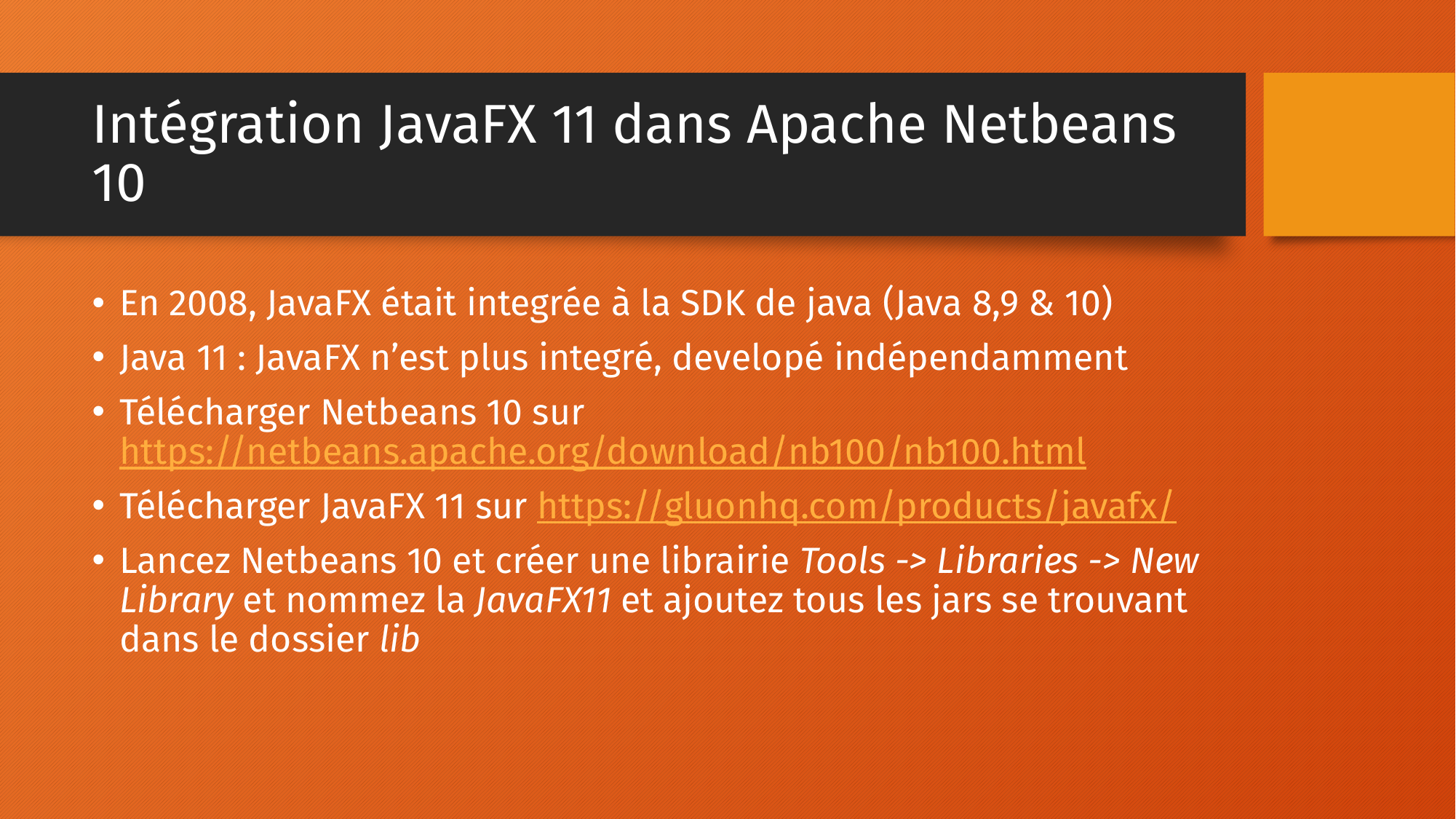

# Intégration JavaFX 11 dans Apache Netbeans 10
En 2008, JavaFX était integrée à la SDK de java (Java 8,9 & 10)
Java 11 : JavaFX n’est plus integré, developé indépendamment
Télécharger Netbeans 10 sur https://netbeans.apache.org/download/nb100/nb100.html
Télécharger JavaFX 11 sur https://gluonhq.com/products/javafx/
Lancez Netbeans 10 et créer une librairie Tools -> Libraries -> New Library et nommez la JavaFX11 et ajoutez tous les jars se trouvant dans le dossier lib